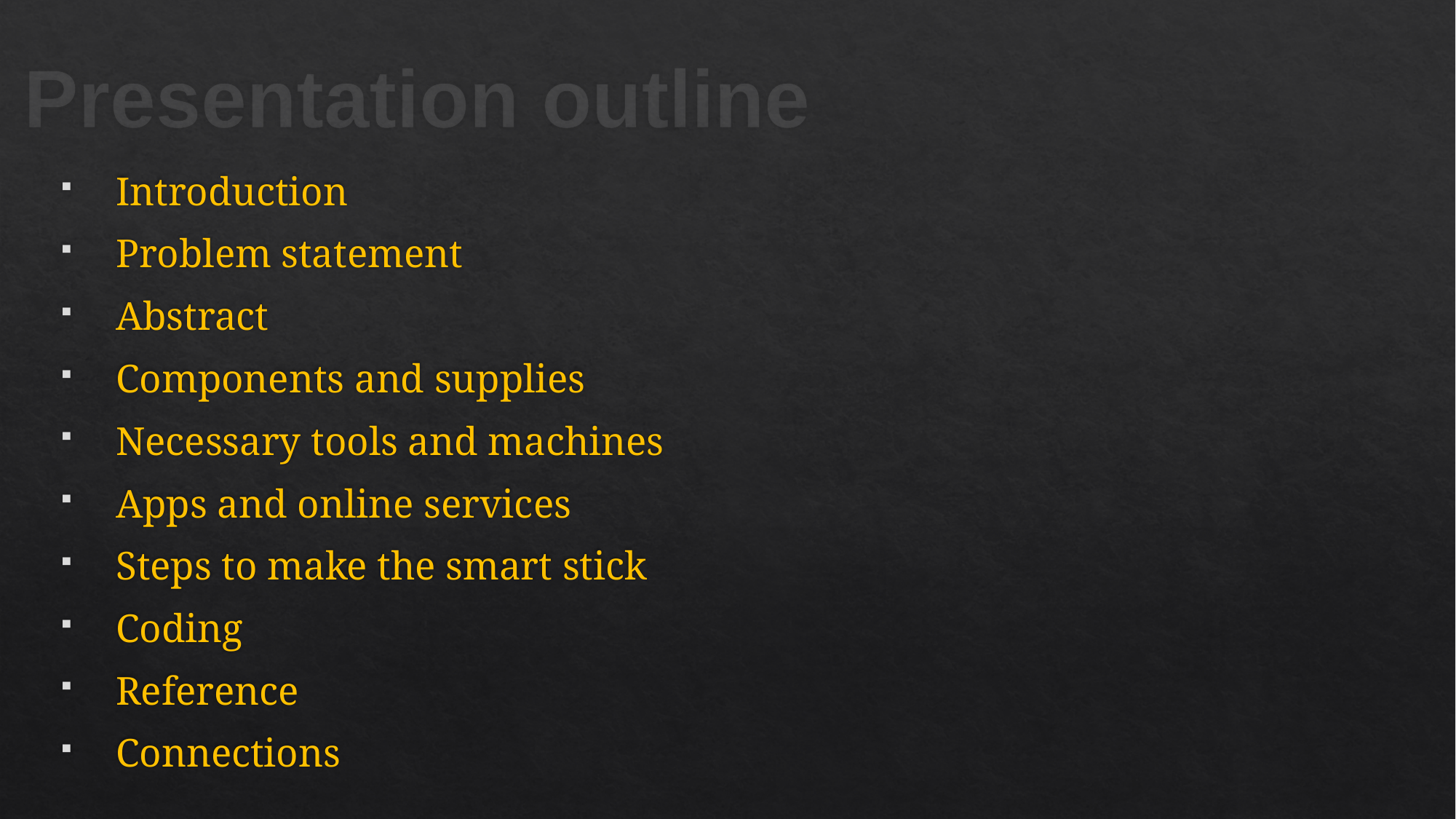

# Presentation outline
Introduction
Problem statement
Abstract
Components and supplies
Necessary tools and machines
Apps and online services
Steps to make the smart stick
Coding
Reference
Connections